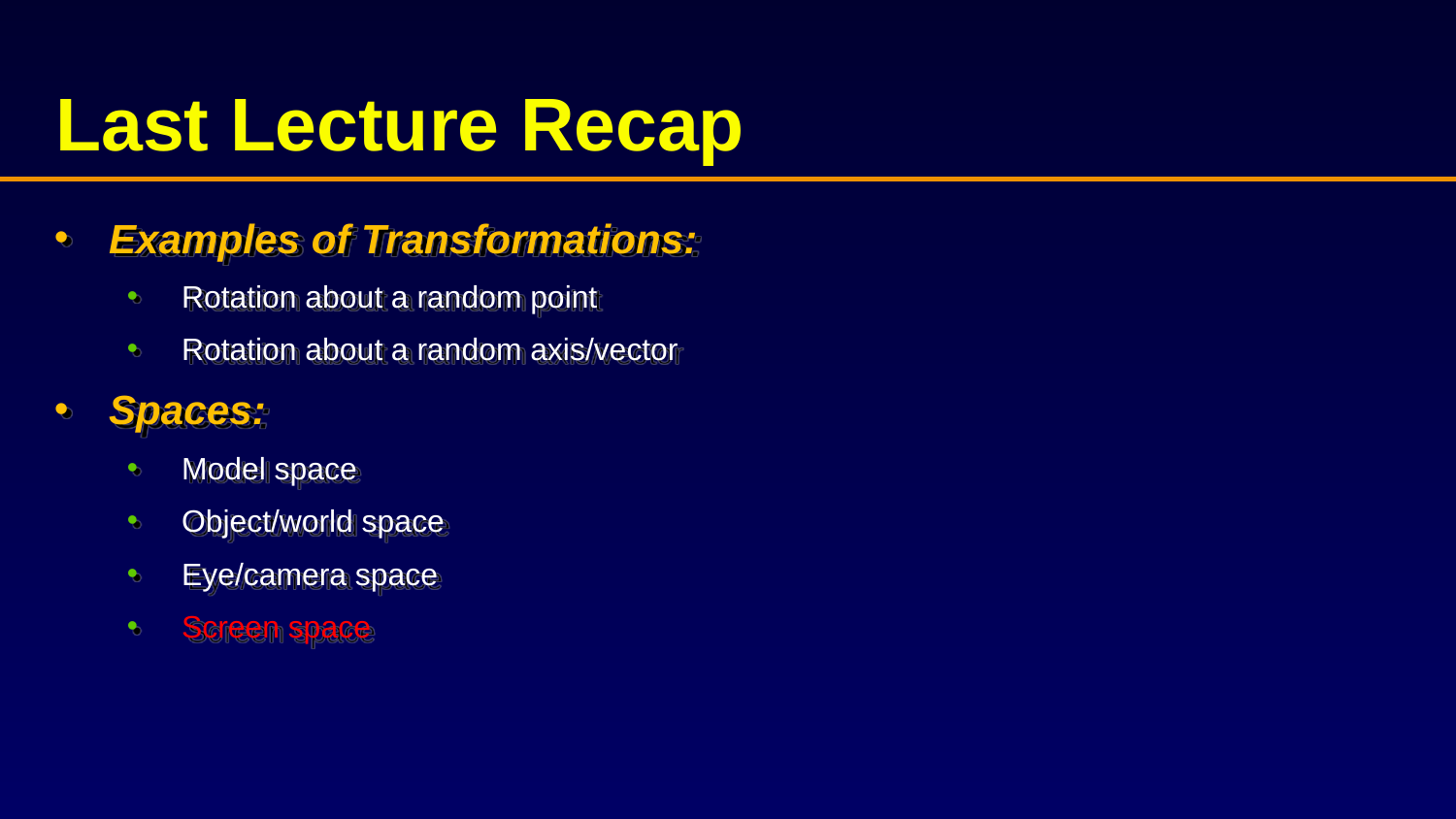

# Last Lecture Recap
Examples of Transformations:
Rotation about a random point
Rotation about a random axis/vector
Spaces:
Model space
Object/world space
Eye/camera space
Screen space